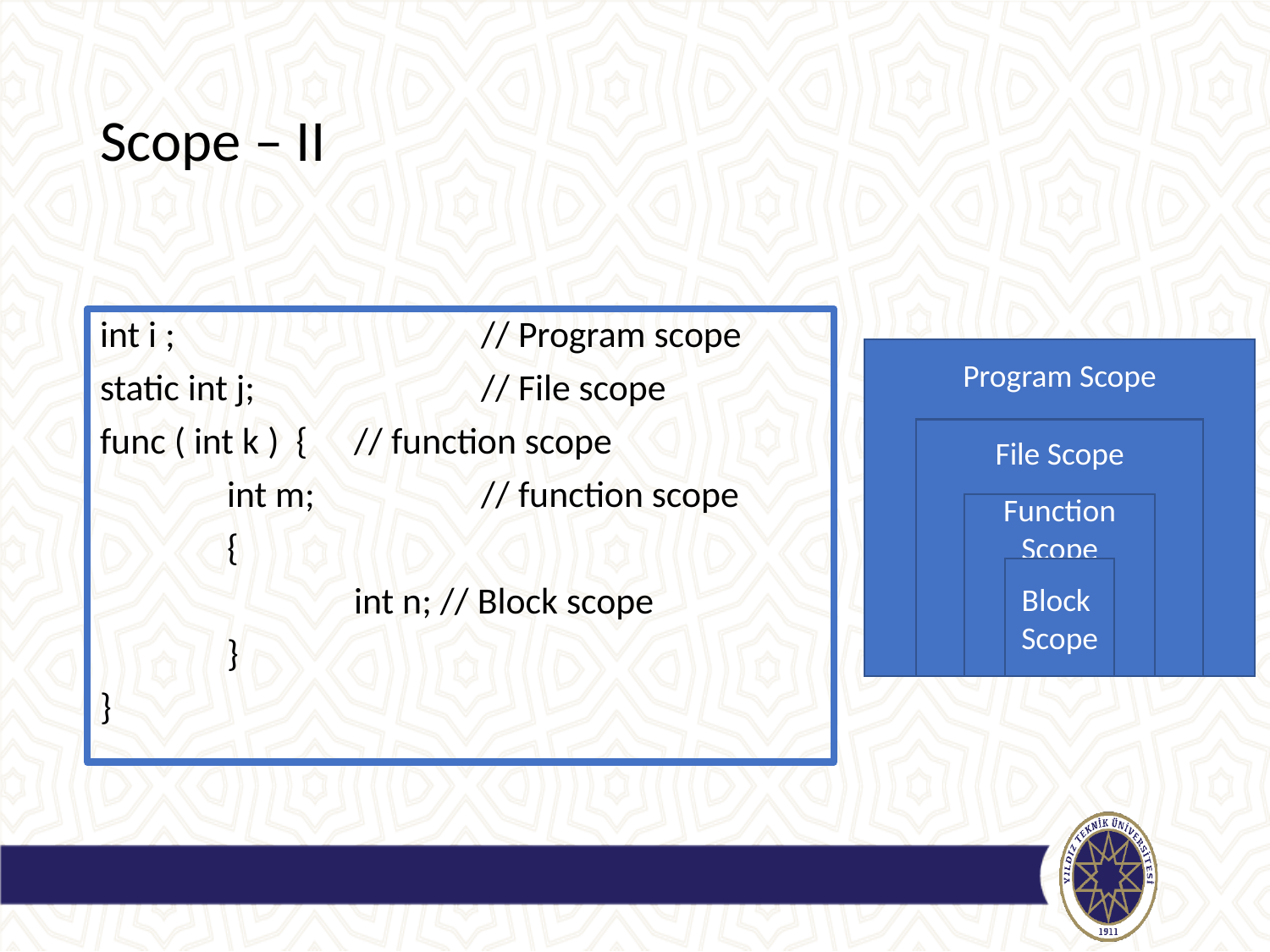

# Scope – II
int i ;			// Program scope
static int j;		// File scope
func ( int k )  {	// function scope
	int m;		// function scope
	{
		int n; // Block scope
	}
}
Program Scope

File Scope

Function Scope

Block
Scope